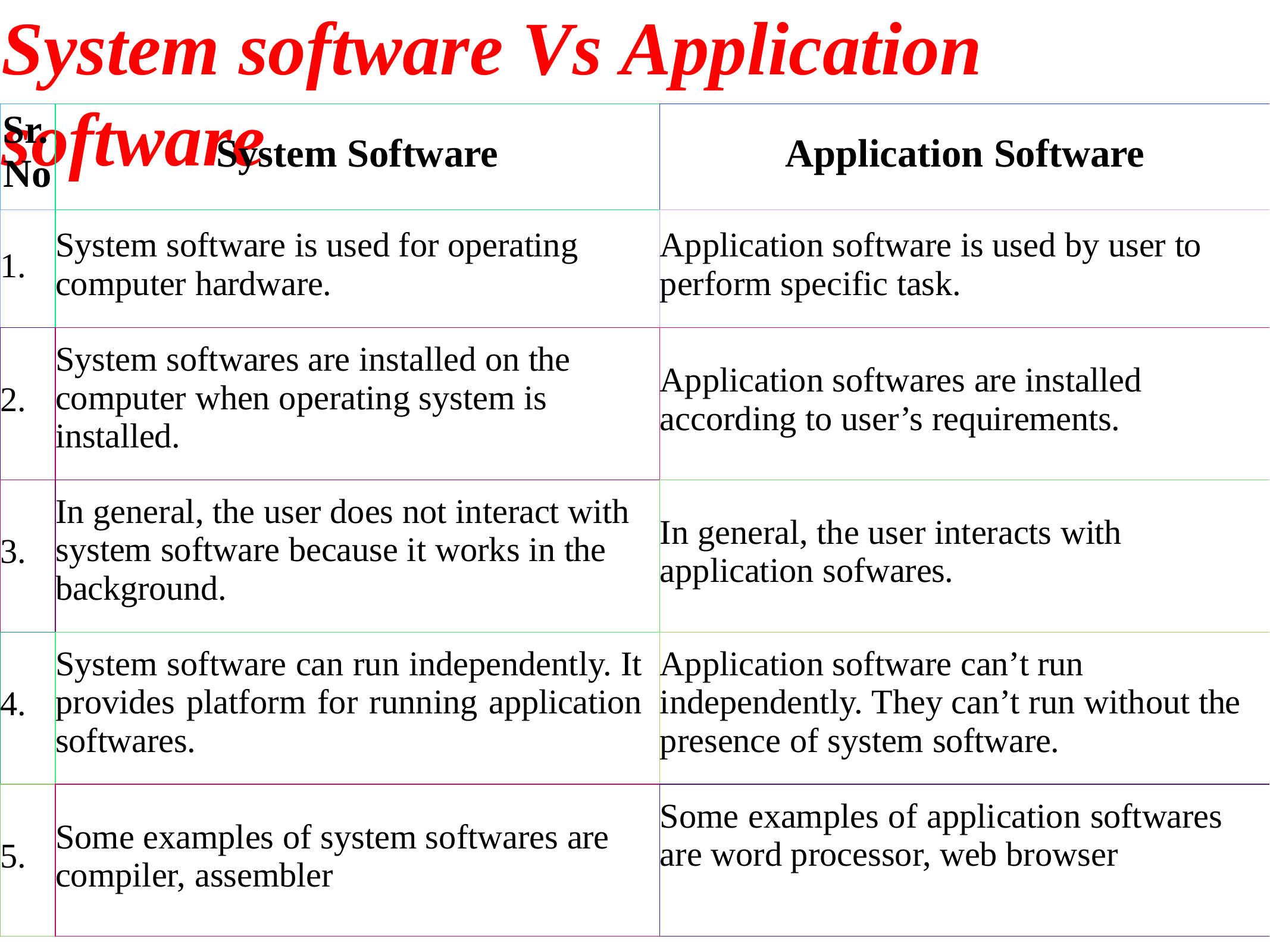

# System software Vs Application software
| Sr. No | System Software | Application Software |
| --- | --- | --- |
| 1. | System software is used for operating computer hardware. | Application software is used by user to perform specific task. |
| 2. | System softwares are installed on the computer when operating system is installed. | Application softwares are installed according to user’s requirements. |
| 3. | In general, the user does not interact with system software because it works in the background. | In general, the user interacts with application sofwares. |
| 4. | System software can run independently. It provides platform for running application softwares. | Application software can’t run independently. They can’t run without the presence of system software. |
| 5. | Some examples of system softwares are compiler, assembler | Some examples of application softwares are word processor, web browser |